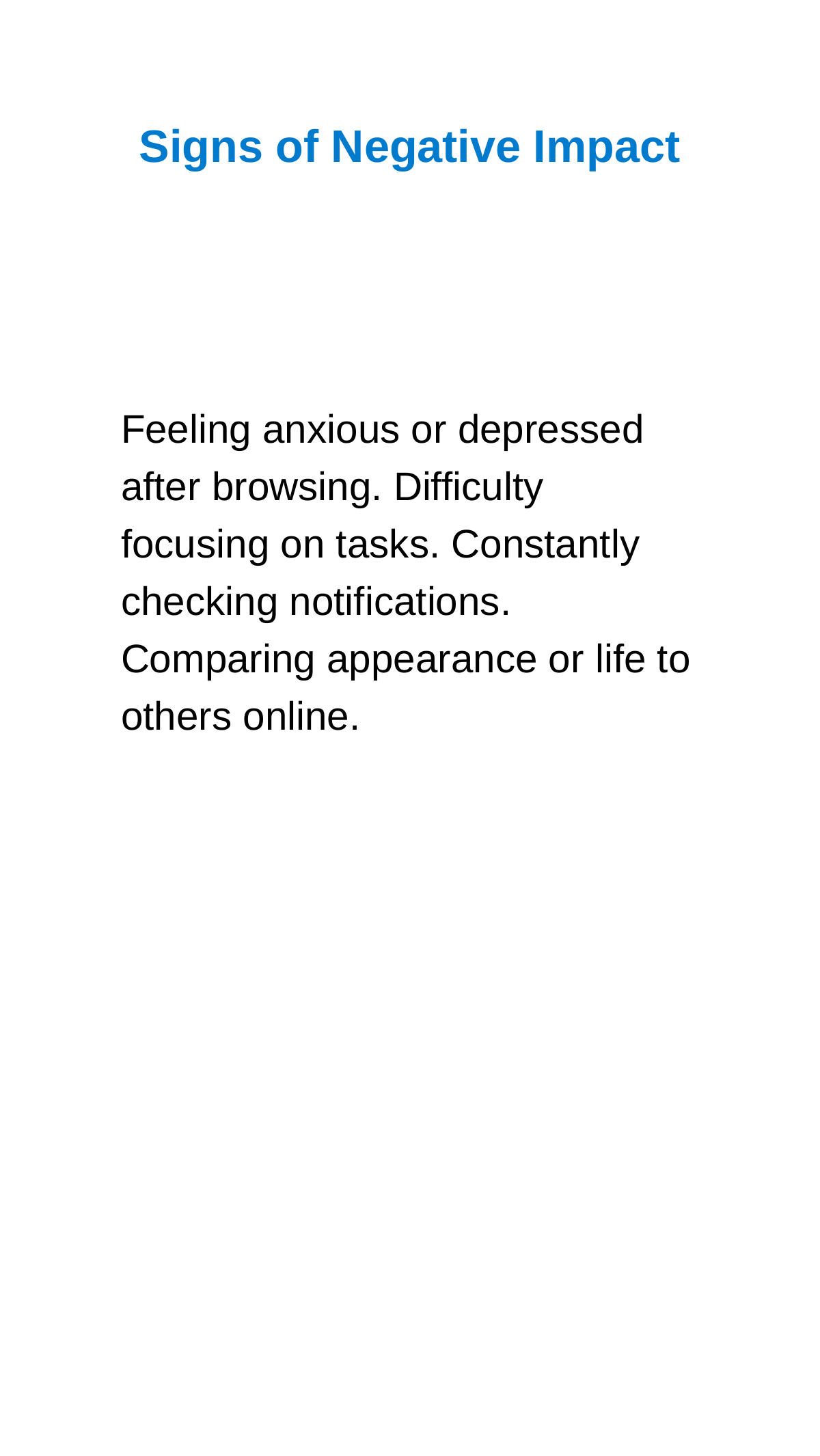

#

Signs of Negative Impact

Feeling anxious or depressed after browsing. Difficulty focusing on tasks. Constantly checking notifications. Comparing appearance or life to others online.